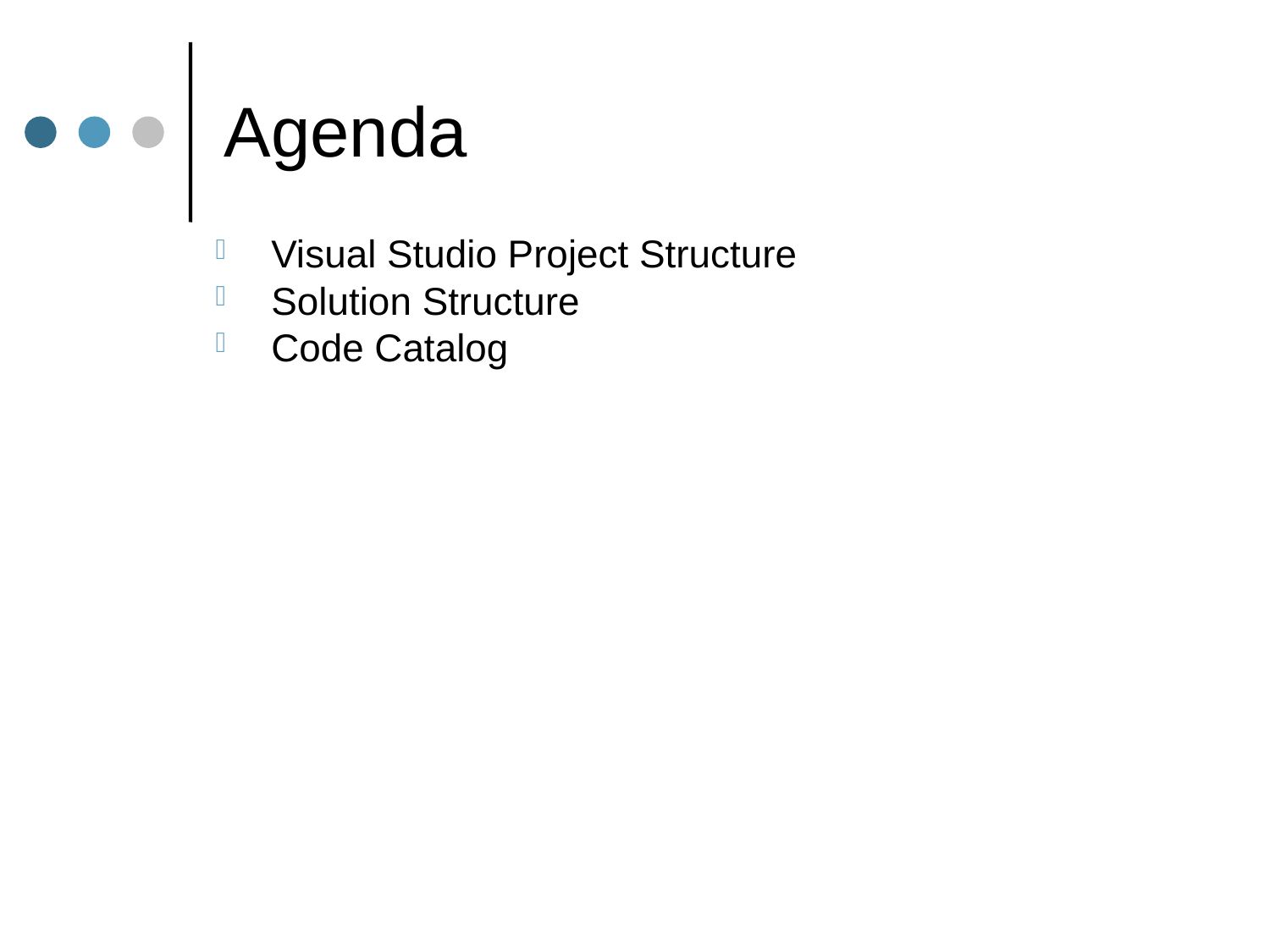

# Agenda
Visual Studio Project Structure
Solution Structure
Code Catalog